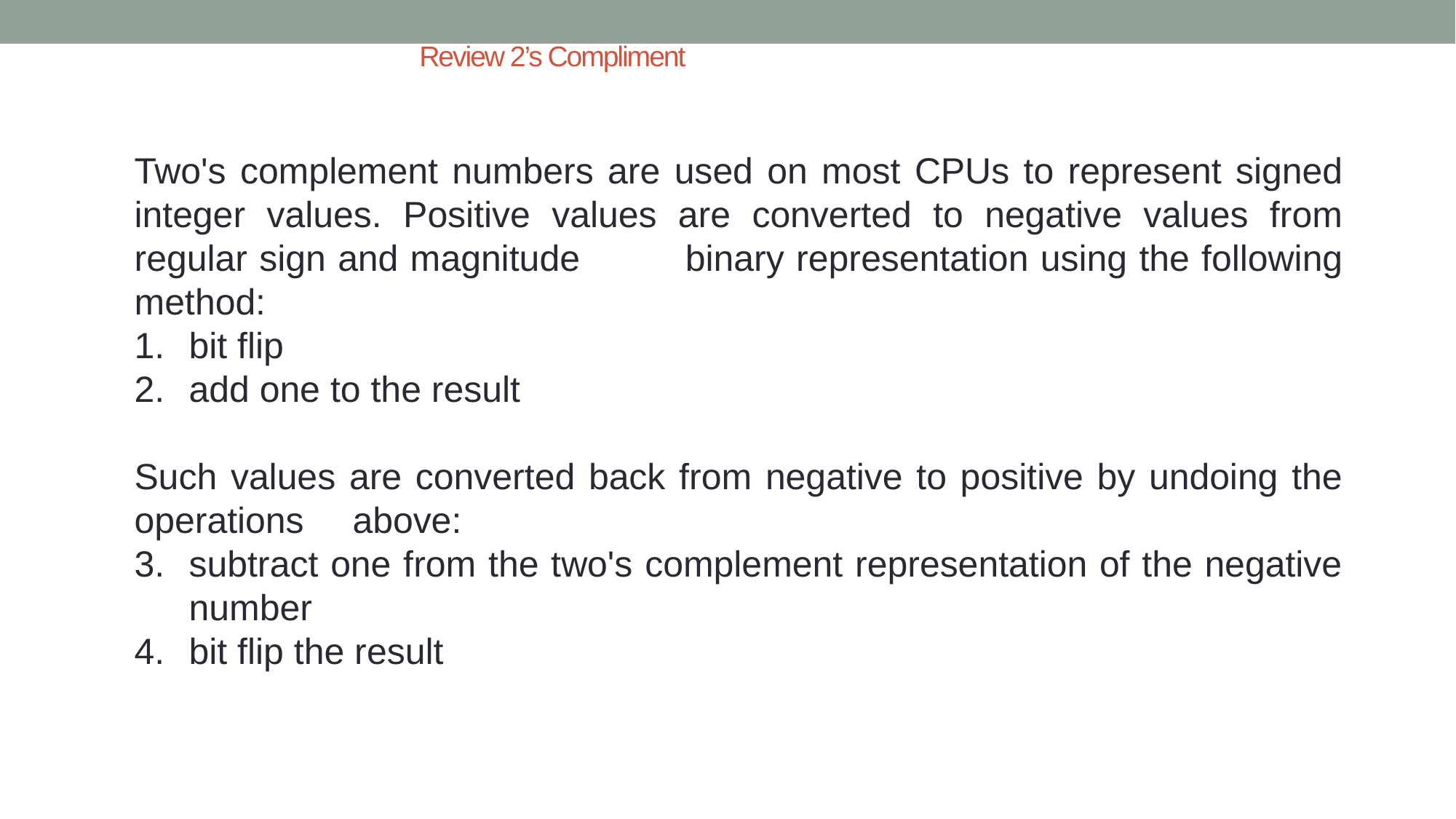

# Review 2’s Compliment
Two's complement numbers are used on most CPUs to represent signed integer values. Positive values are converted to negative values from regular sign and magnitude	binary representation using the following method:
bit flip
add one to the result

Such values are converted back from negative to positive by undoing the operations	above:
subtract one from the two's complement representation of the negative number
bit flip the result